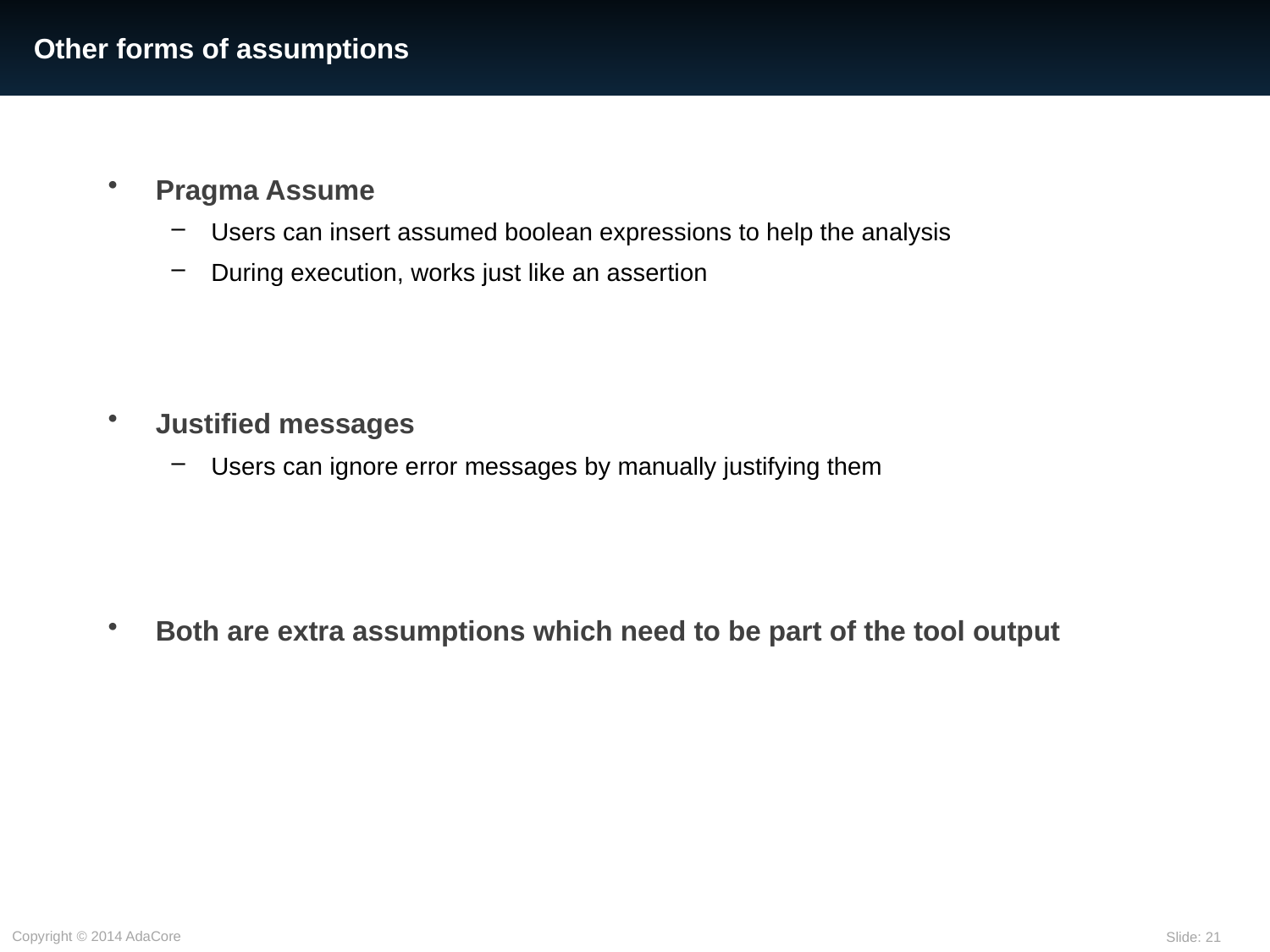

# Other forms of assumptions
Pragma Assume
Users can insert assumed boolean expressions to help the analysis
During execution, works just like an assertion

Justified messages
Users can ignore error messages by manually justifying them

Both are extra assumptions which need to be part of the tool output